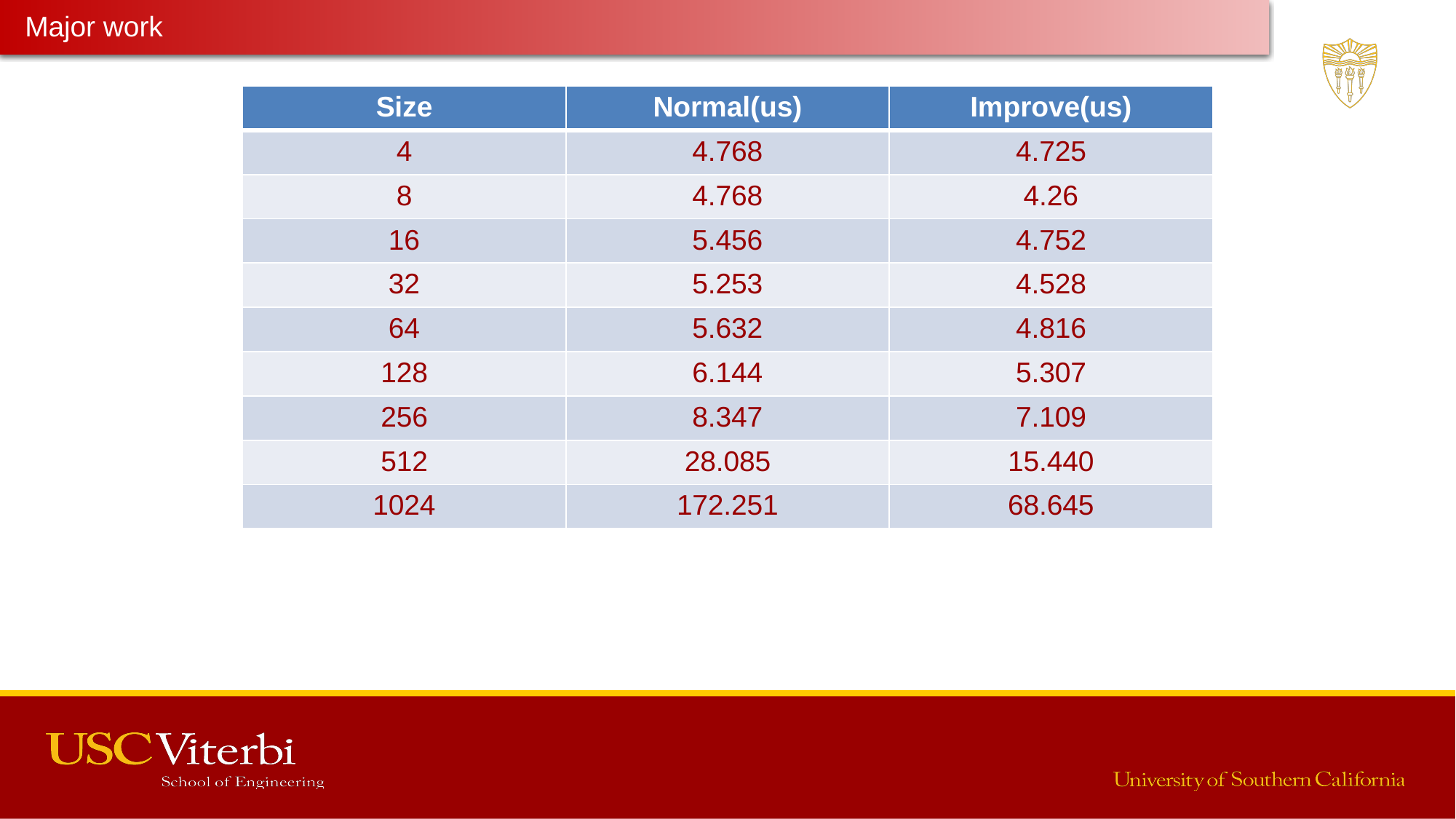

Major work

Latest Progress                                                                                         link fault error in table

| Size | Normal(us) | Improve(us) |
| --- | --- | --- |
| 4 | 4.768 | 4.725 |
| 8 | 4.768 | 4.26 |
| 16 | 5.456 | 4.752 |
| 32 | 5.253 | 4.528 |
| 64 | 5.632 | 4.816 |
| 128 | 6.144 | 5.307 |
| 256 | 8.347 | 7.109 |
| 512 | 28.085 | 15.440 |
| 1024 | 172.251 | 68.645 |